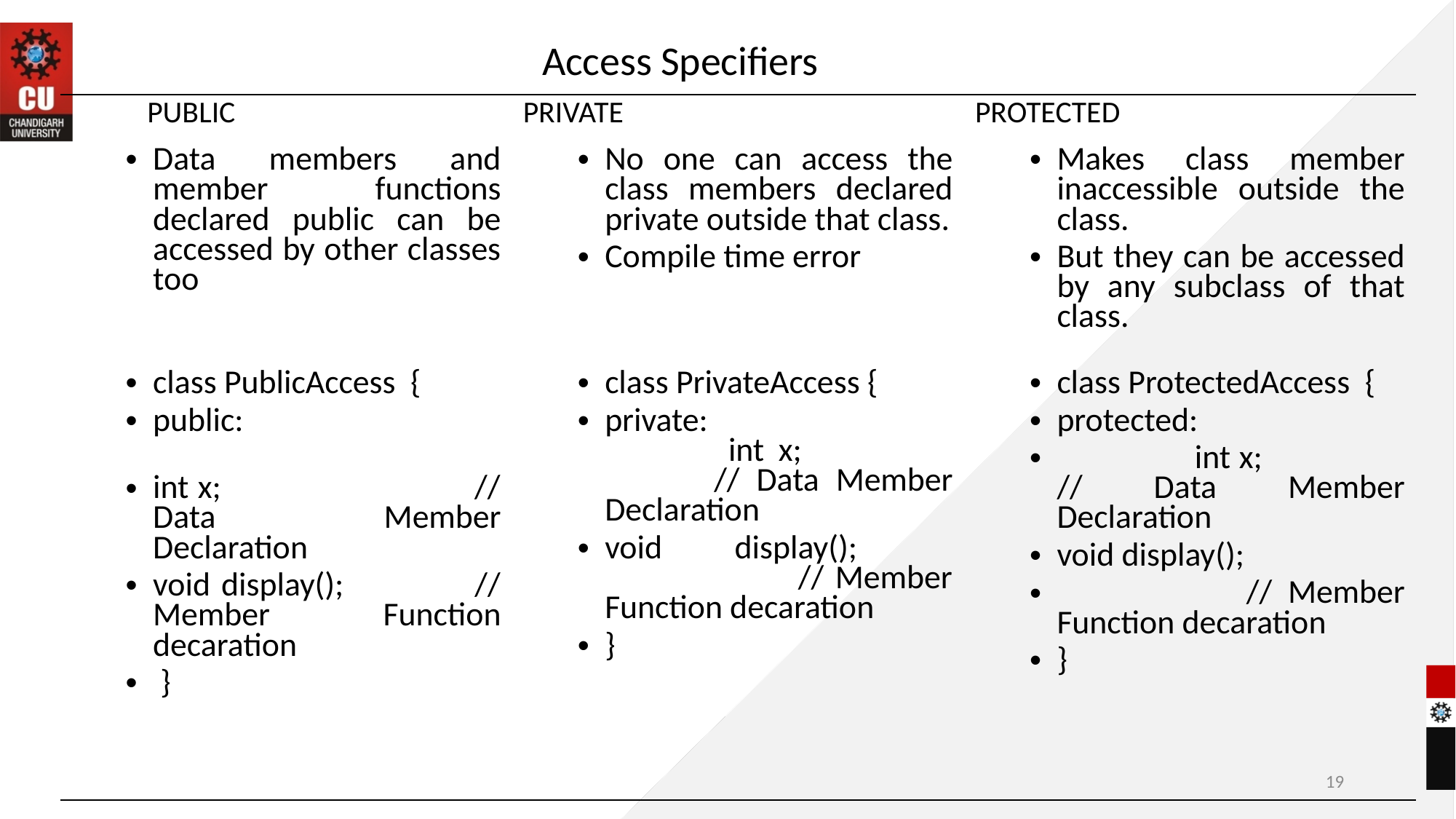

# A                    Access Specifiersccess Specifiers
| PUBLIC | PRIVATE | PROTECTED |
| --- | --- | --- |
| Data members and member functions declared public can be accessed by other classes too | No one can access the class members declared private outside that class. Compile time error | Makes class member inaccessible outside the class. But they can be accessed by any subclass of that class. |
| class PublicAccess { public: int x; // Data Member Declaration void display(); // Member Function decaration } | class PrivateAccess { private: int x; // Data Member Declaration void display(); // Member Function decaration } | class ProtectedAccess { protected: int x; // Data Member Declaration void display(); // Member Function decaration } |
19
02-01-2021